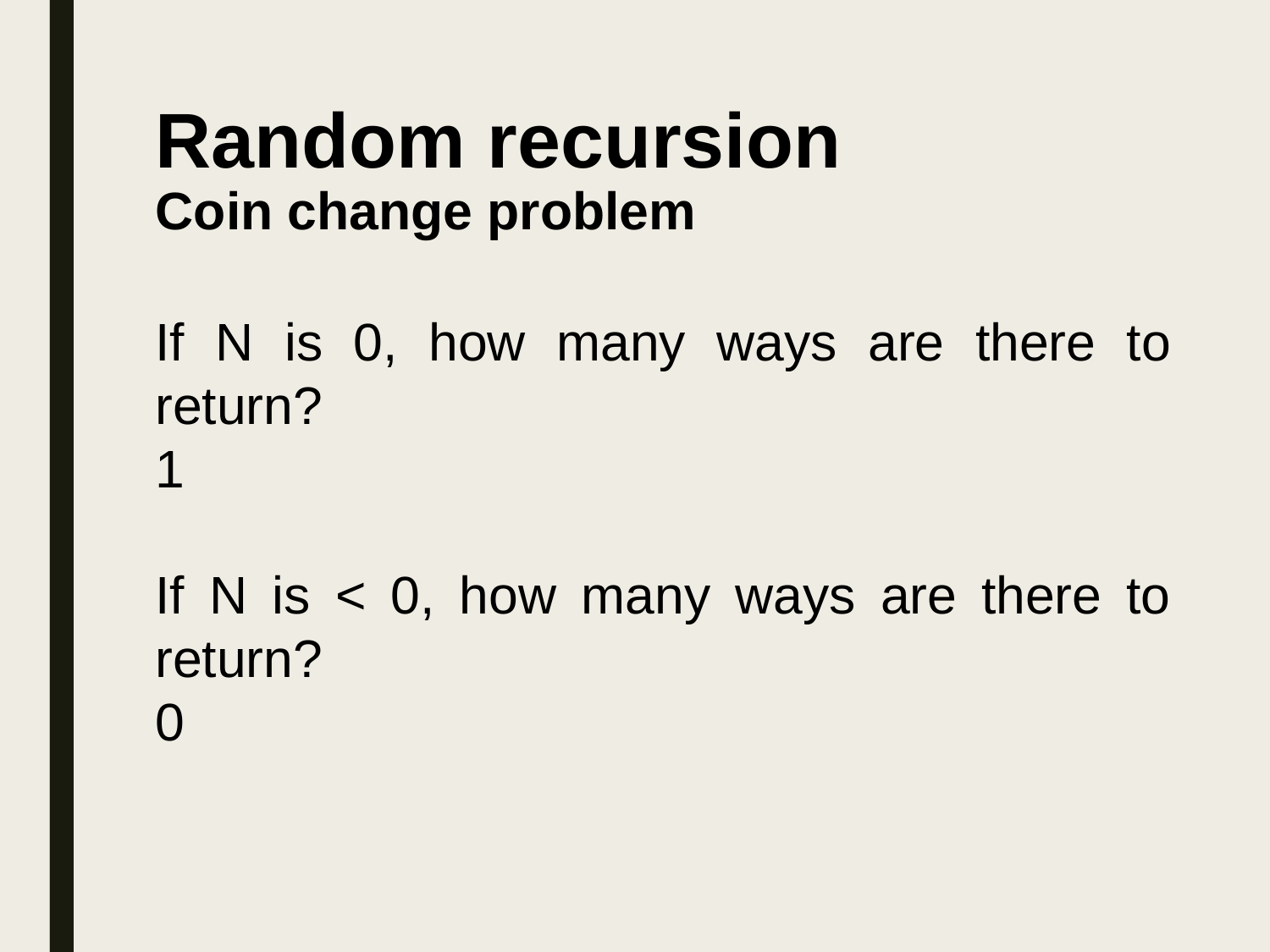

# Random recursion Coin change problem
If N is 0, how many ways are there to return?
1

If N is < 0, how many ways are there to return?
0